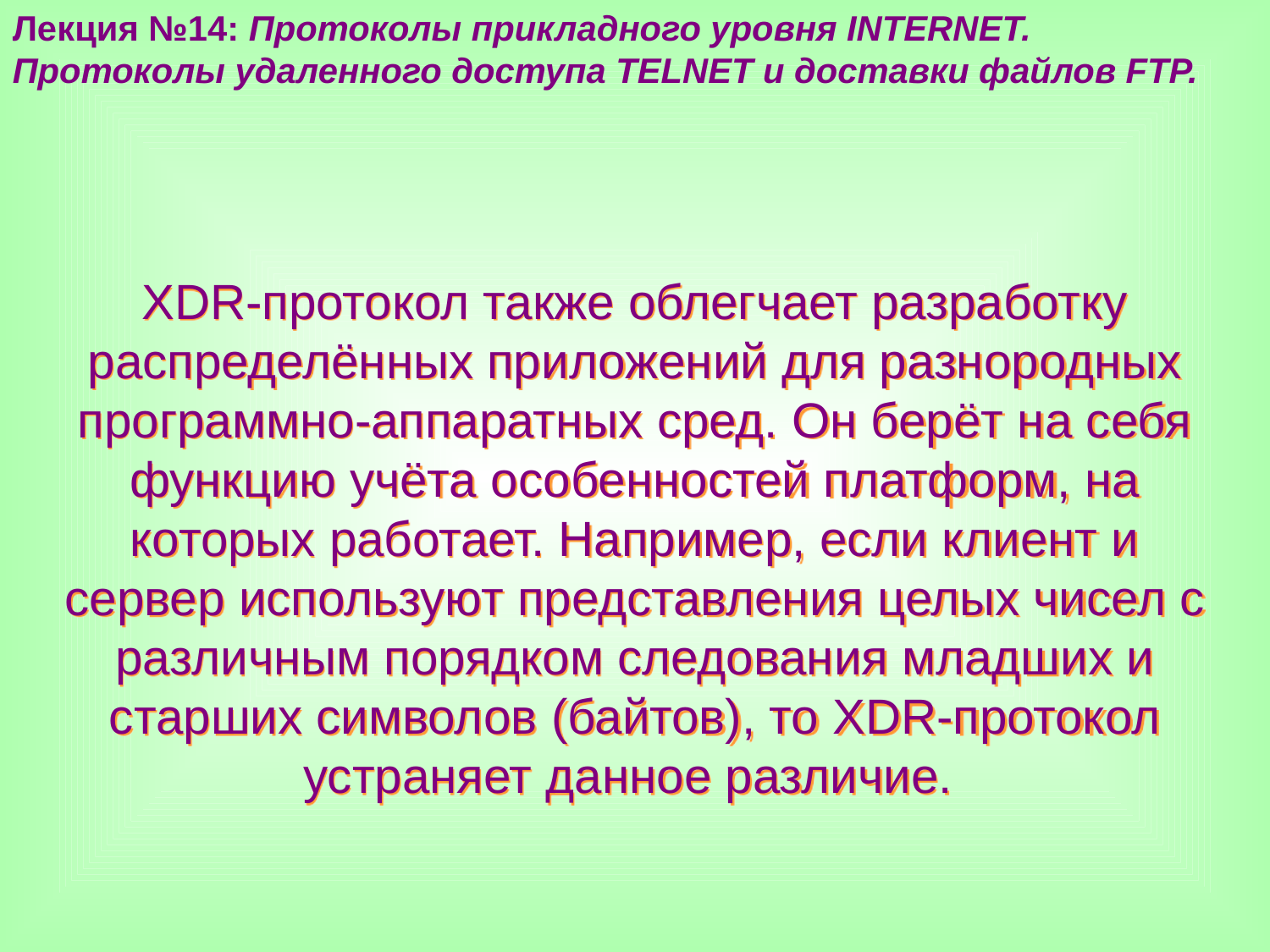

Лекция №14: Протоколы прикладного уровня INTERNET.
Протоколы удаленного доступа TELNET и доставки файлов FTP.
XDR-протокол также облегчает разработку распределённых приложений для разнородных программно-аппаратных сред. Он берёт на себя функцию учёта особенностей платформ, на которых работает. Например, если клиент и сервер используют представления целых чисел с различным порядком следования младших и старших символов (байтов), то XDR-протокол устраняет данное различие.